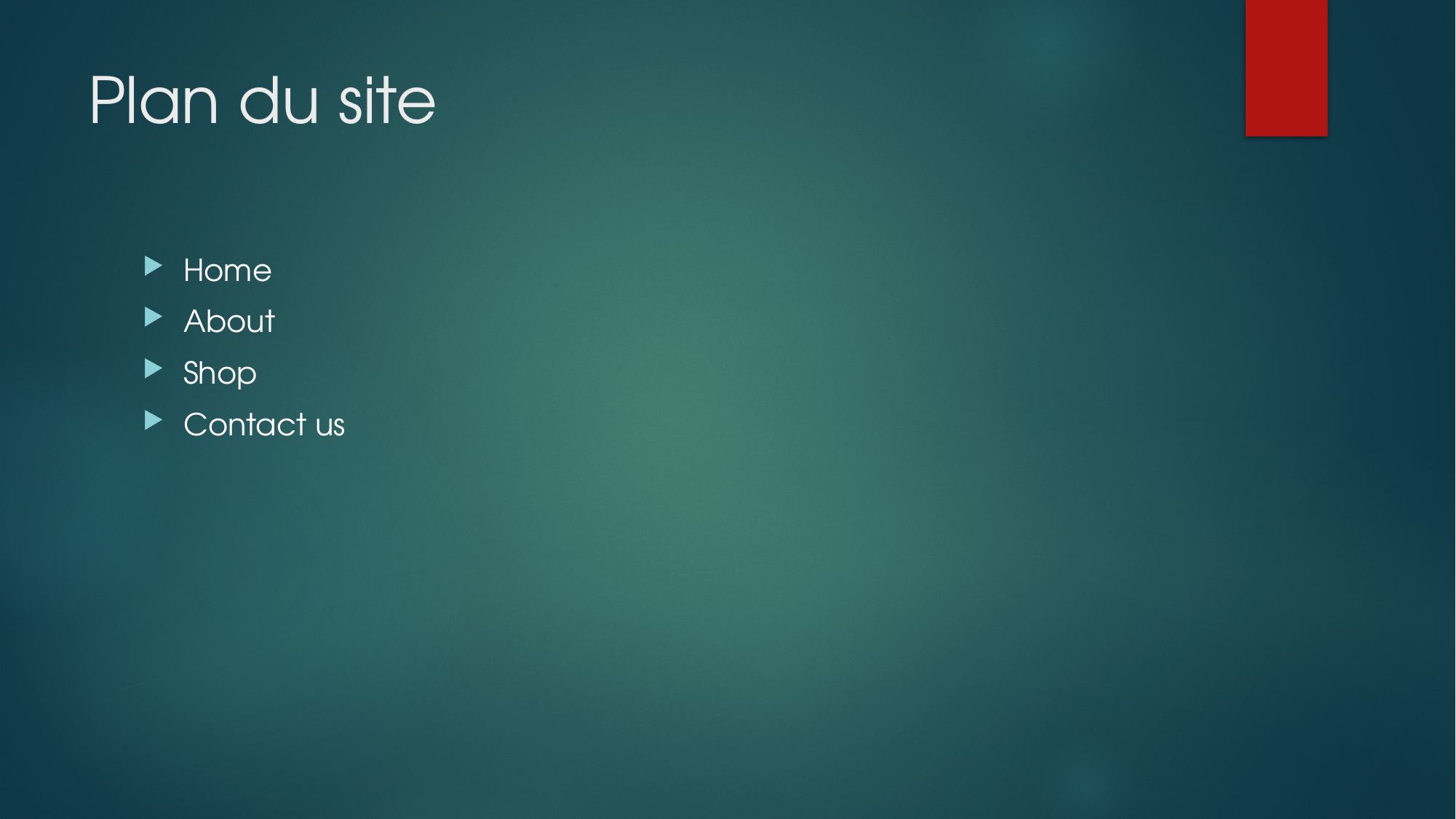

# Plan du site
Home
About
Shop
Contact us